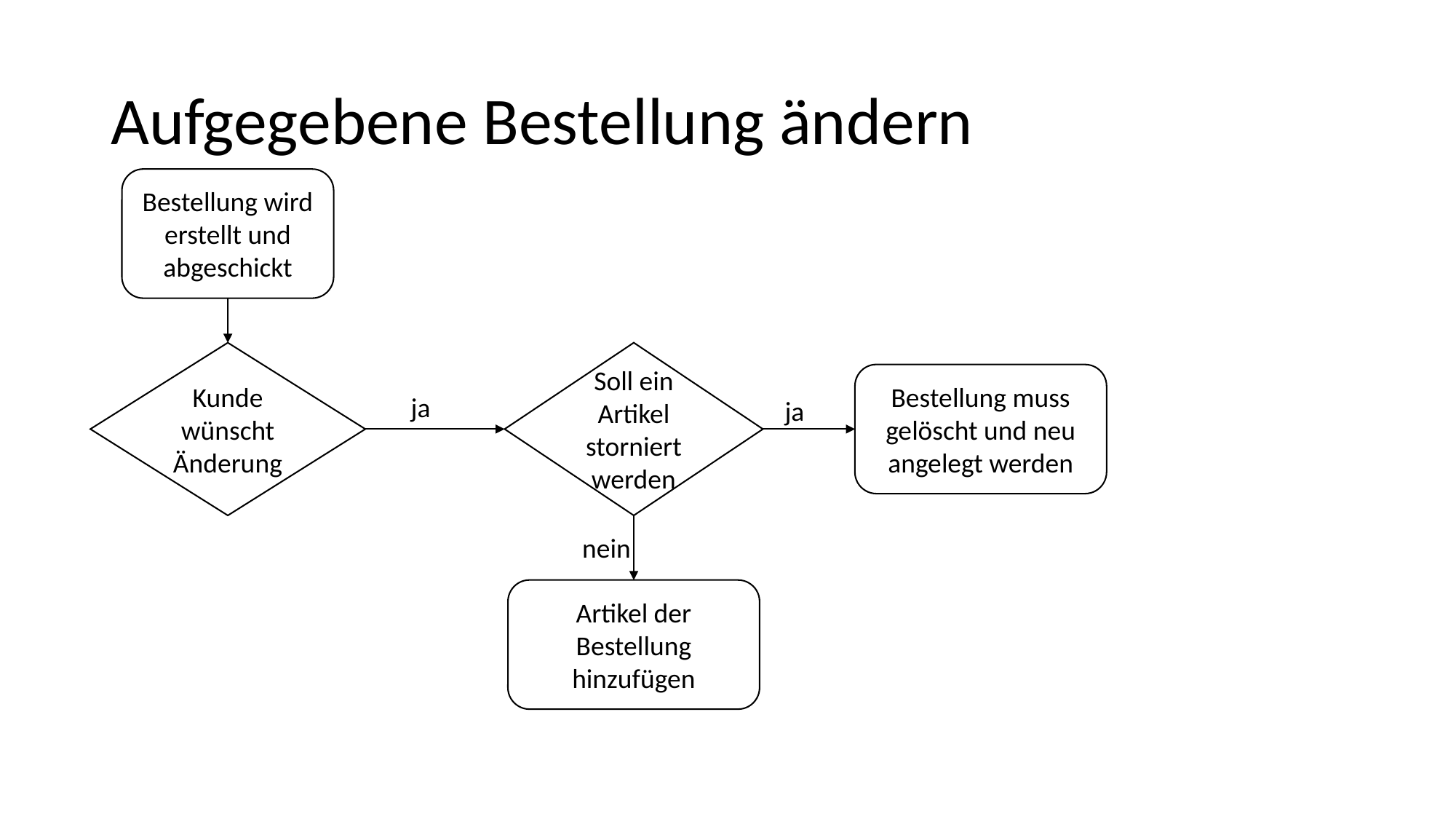

# Aufgegebene Bestellung ändern
Bestellung wird erstellt und abgeschickt
Kunde wünscht Änderung
Soll ein Artikel storniert werden
Bestellung muss gelöscht und neu angelegt werden
ja
ja
nein
Artikel der Bestellung hinzufügen